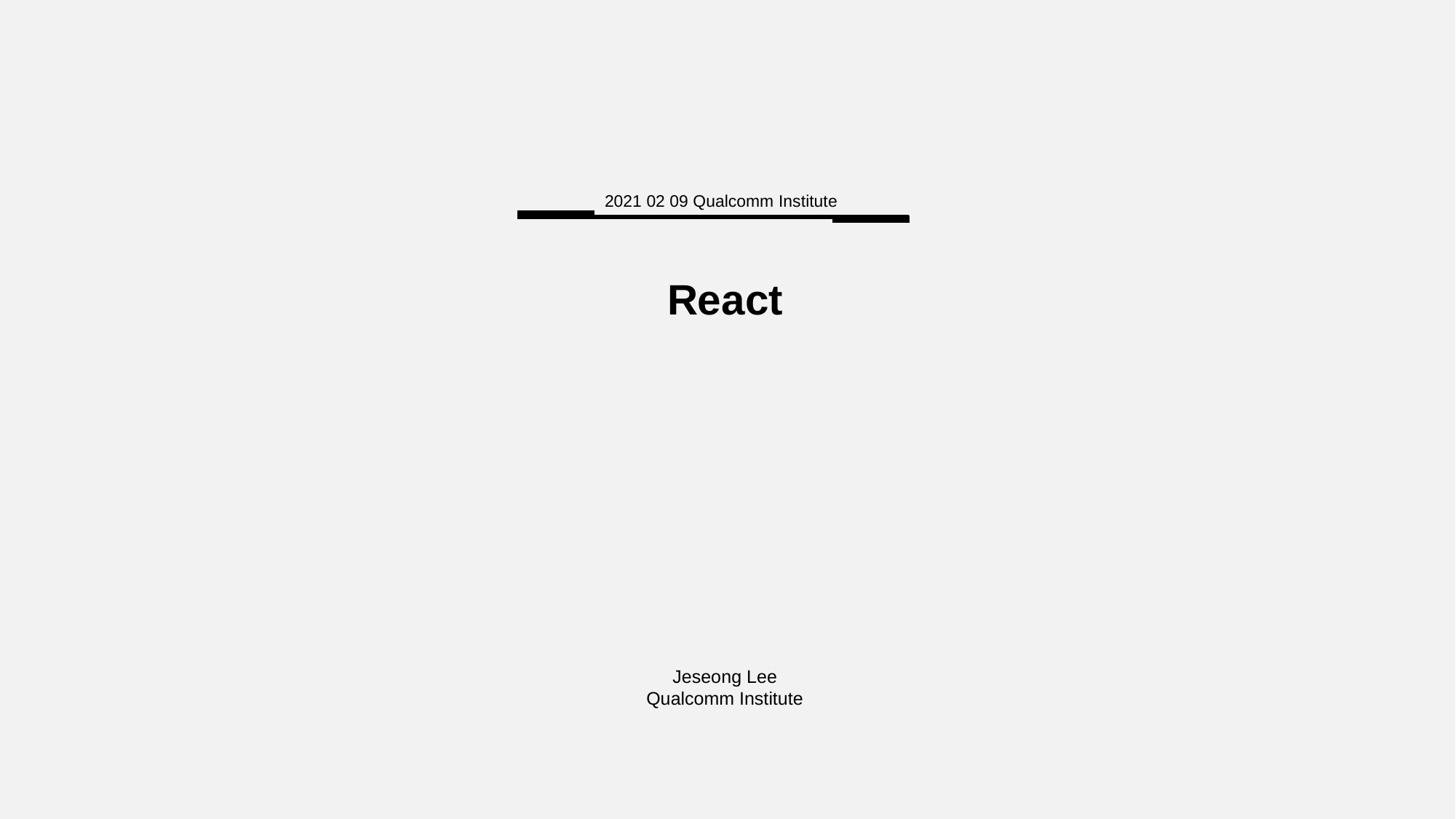

2021 02 09 Qualcomm Institute

React
Jeseong Lee
Qualcomm Institute